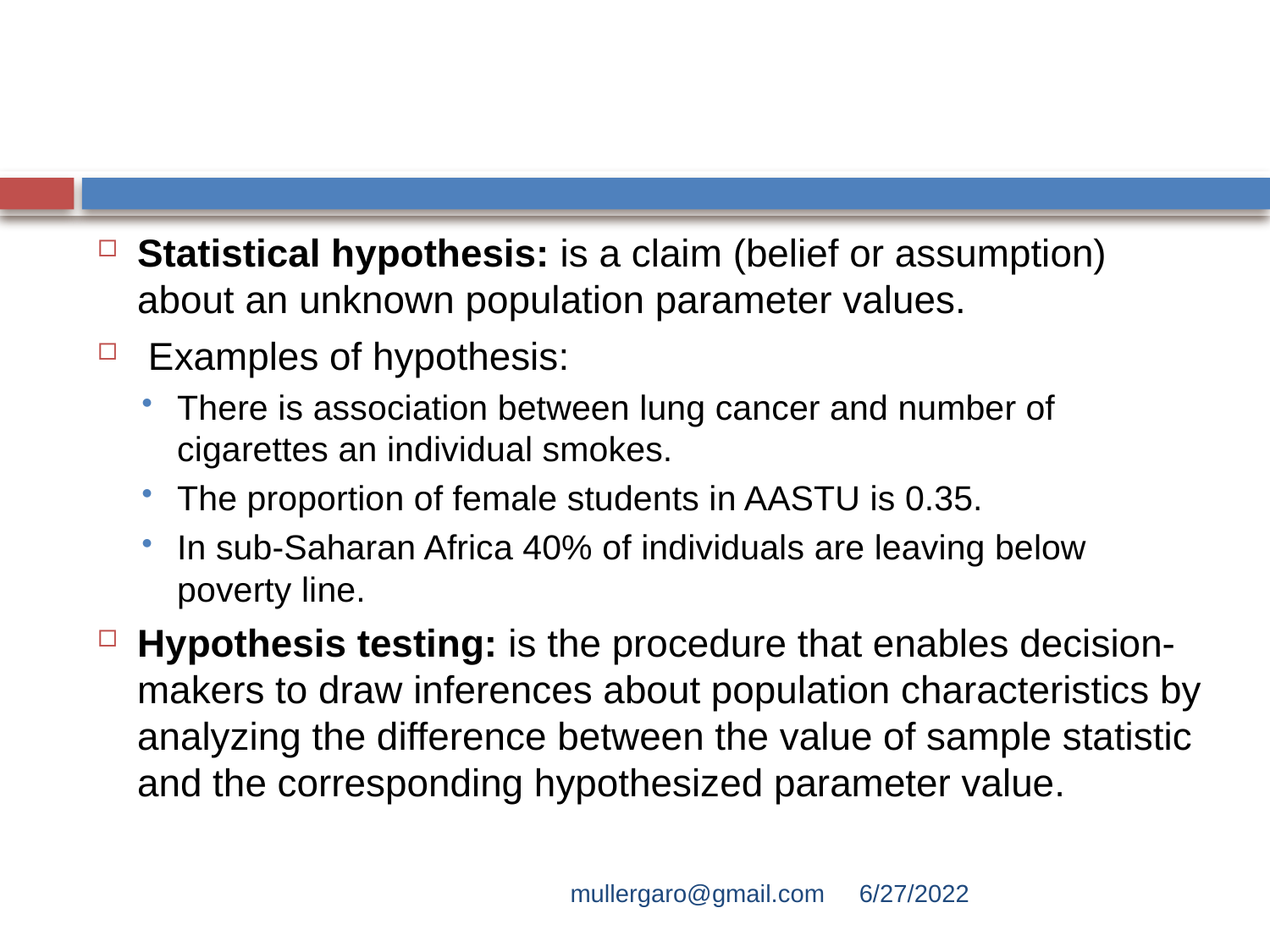

#
Statistical hypothesis: is a claim (belief or assumption) about an unknown population parameter values.
 Examples of hypothesis:
There is association between lung cancer and number of cigarettes an individual smokes.
The proportion of female students in AASTU is 0.35.
In sub-Saharan Africa 40% of individuals are leaving below poverty line.
Hypothesis testing: is the procedure that enables decision-makers to draw inferences about population characteristics by analyzing the difference between the value of sample statistic and the corresponding hypothesized parameter value.

mullergaro@gmail.com
6/27/2022